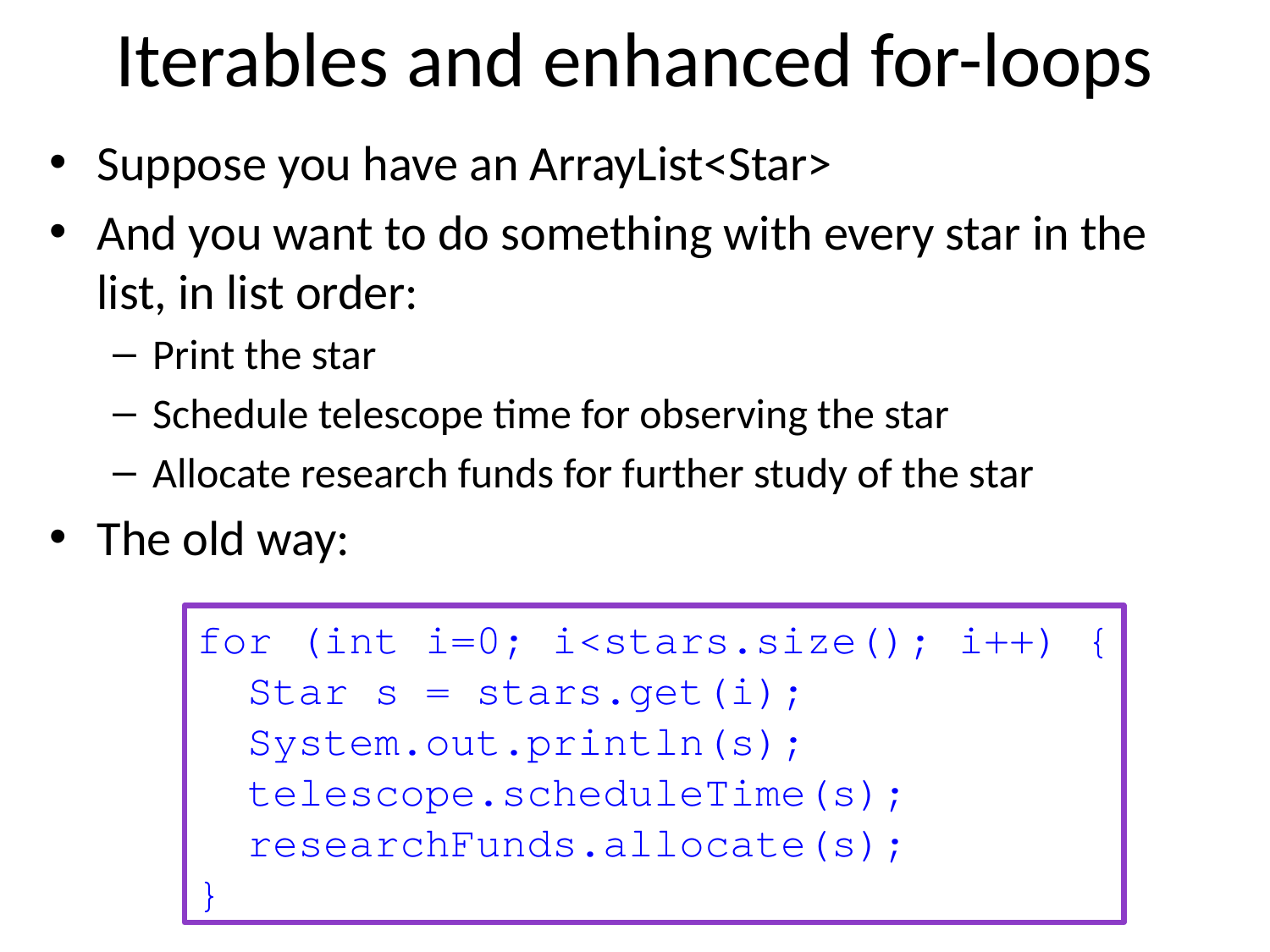

# Iterables and enhanced for-loops
Suppose you have an ArrayList<Star>
And you want to do something with every star in the list, in list order:
Print the star
Schedule telescope time for observing the star
Allocate research funds for further study of the star
The old way:
for (int i=0; i<stars.size(); i++) {
  Star s = stars.get(i);
  System.out.println(s);
  telescope.scheduleTime(s);
  researchFunds.allocate(s);
}